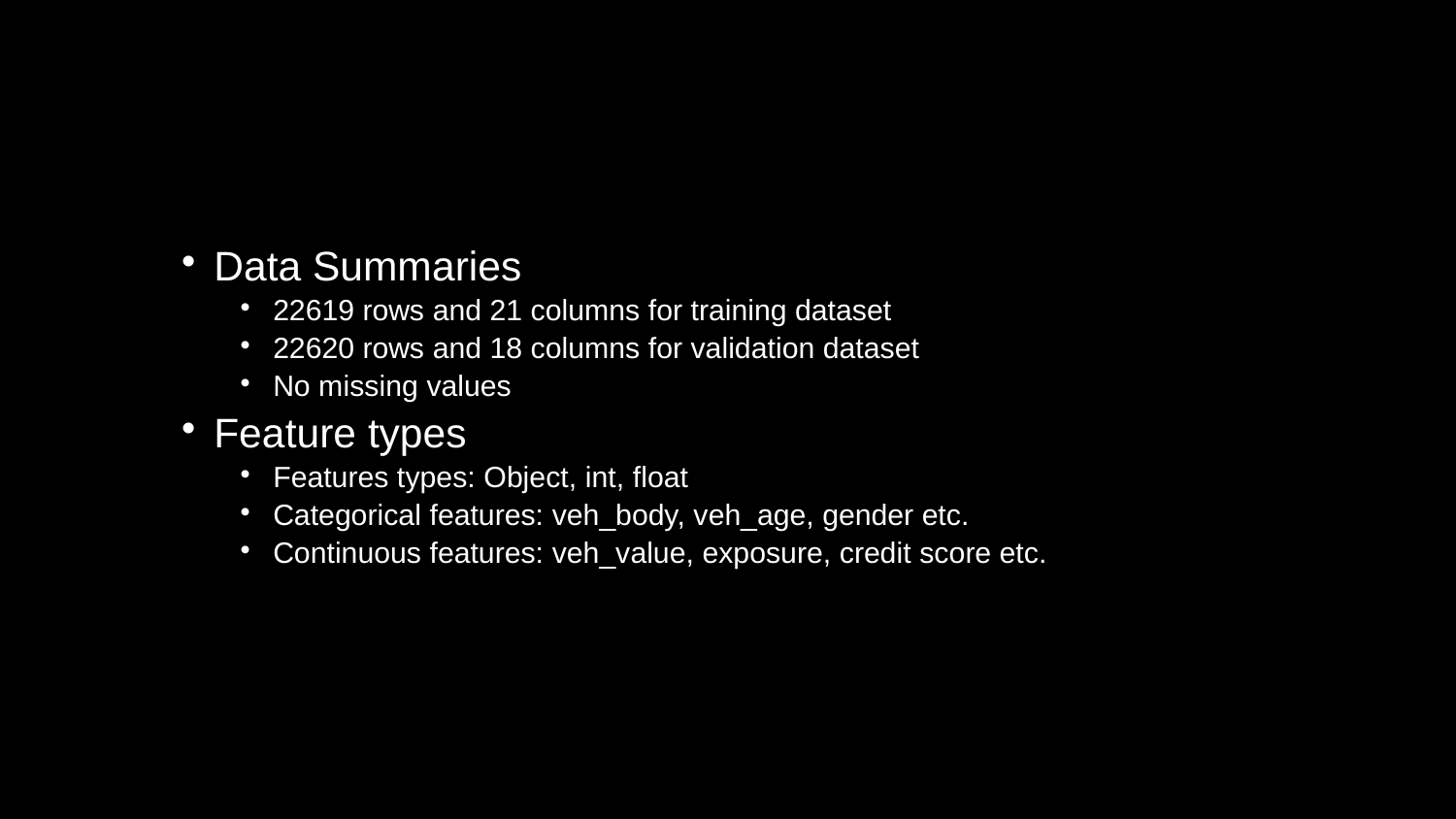

Data Summaries
22619 rows and 21 columns for training dataset
22620 rows and 18 columns for validation dataset
No missing values
Feature types
Features types: Object, int, float
Categorical features: veh_body, veh_age, gender etc.
Continuous features: veh_value, exposure, credit score etc.